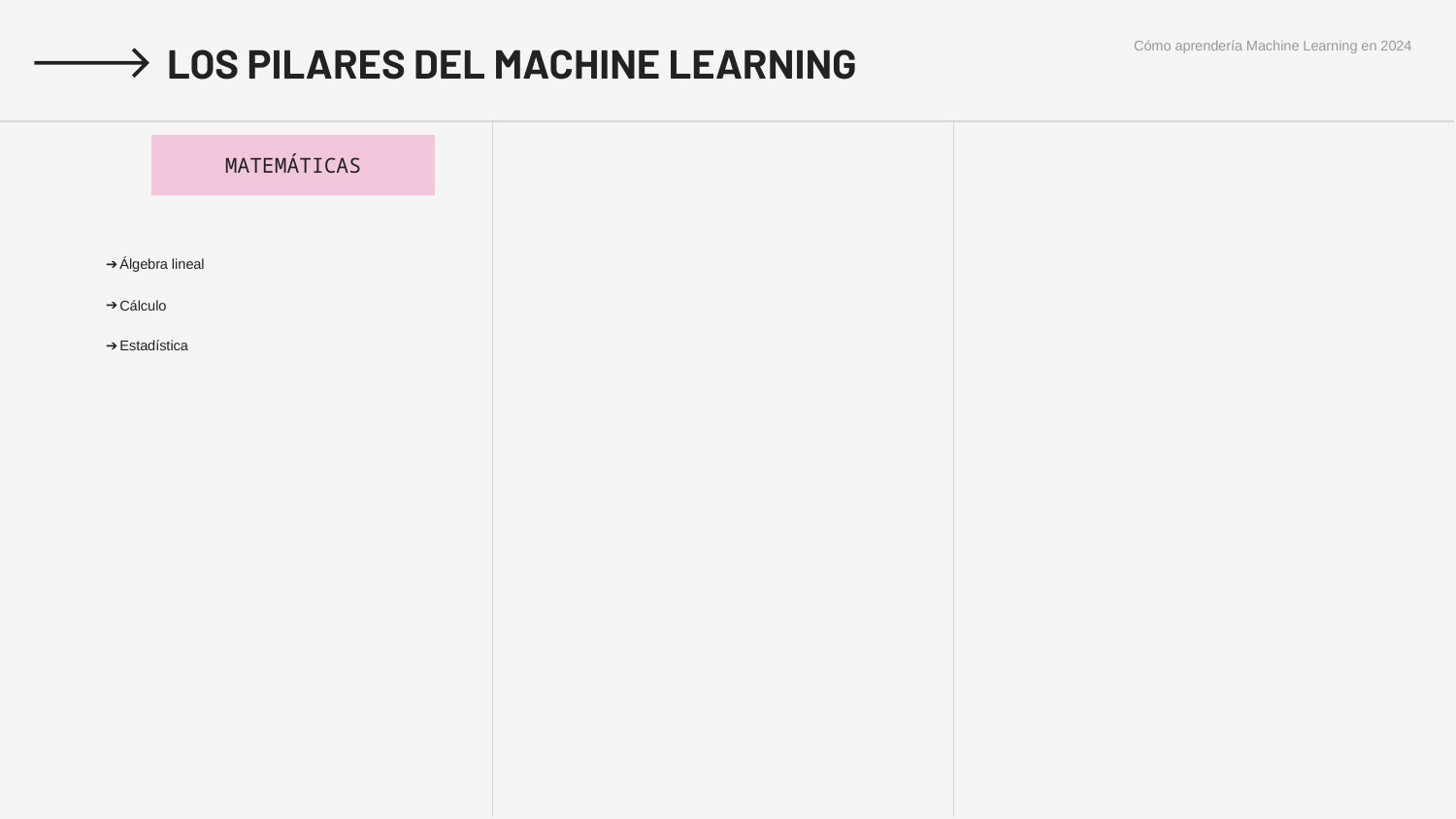

Cómo aprendería Machine Learning en 2024
LOS PILARES DEL MACHINE LEARNING

PROGRAMACIÓN
CONCEPTOS BÁSICOS
MATEMÁTICAS
Python

R
Java, C++
Tipos de algoritmos

Métricas de evaluación

Preprocesamiento de datos

Álgebra lineal

Cálculo

Estadística